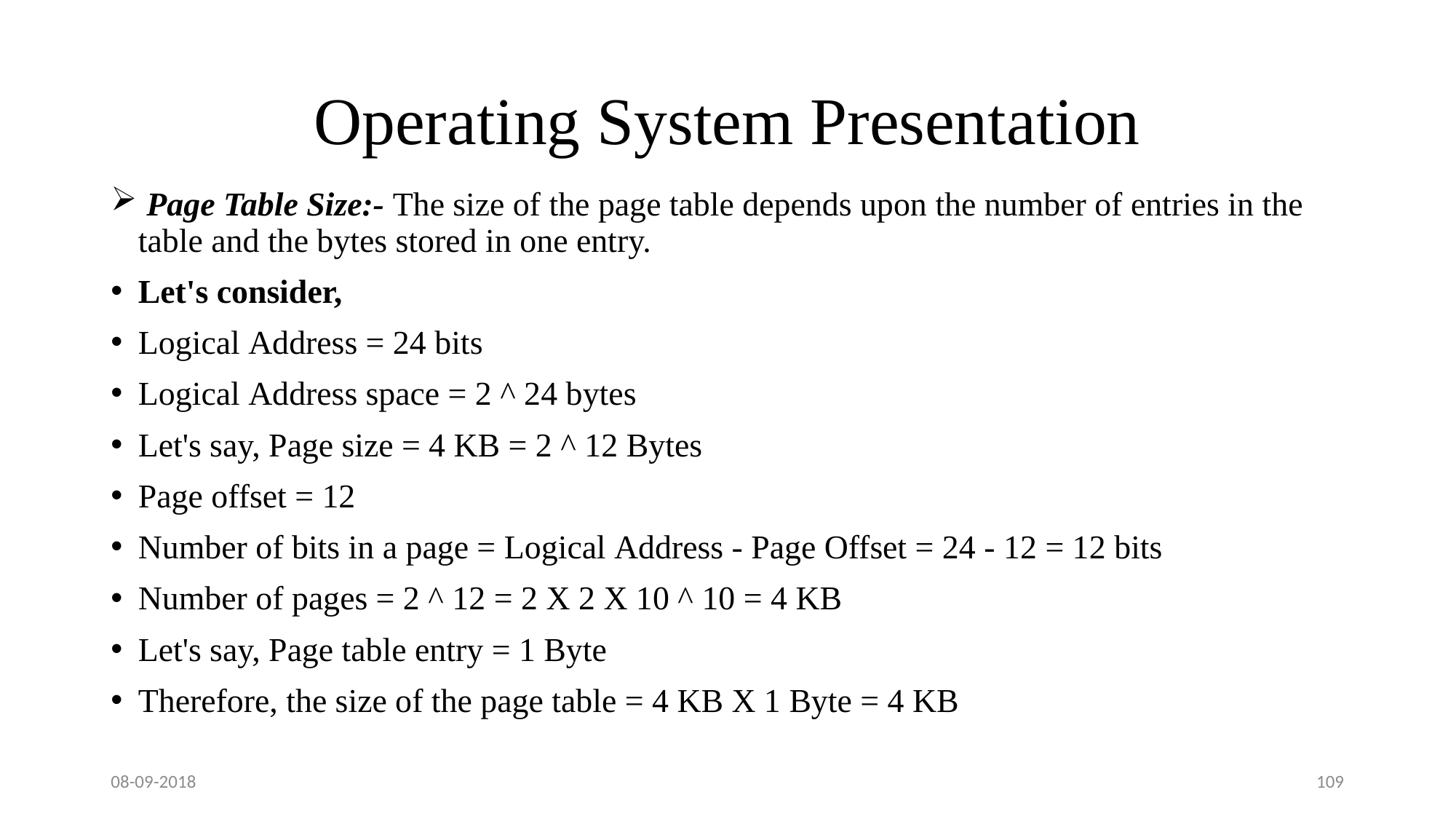

# Operating System Presentation
 Page Table Size:- The size of the page table depends upon the number of entries in the table and the bytes stored in one entry.
Let's consider,
Logical Address = 24 bits
Logical Address space = 2 ^ 24 bytes
Let's say, Page size = 4 KB = 2 ^ 12 Bytes
Page offset = 12
Number of bits in a page = Logical Address - Page Offset = 24 - 12 = 12 bits
Number of pages = 2 ^ 12 = 2 X 2 X 10 ^ 10 = 4 KB
Let's say, Page table entry = 1 Byte
Therefore, the size of the page table = 4 KB X 1 Byte = 4 KB

08-09-2018
109